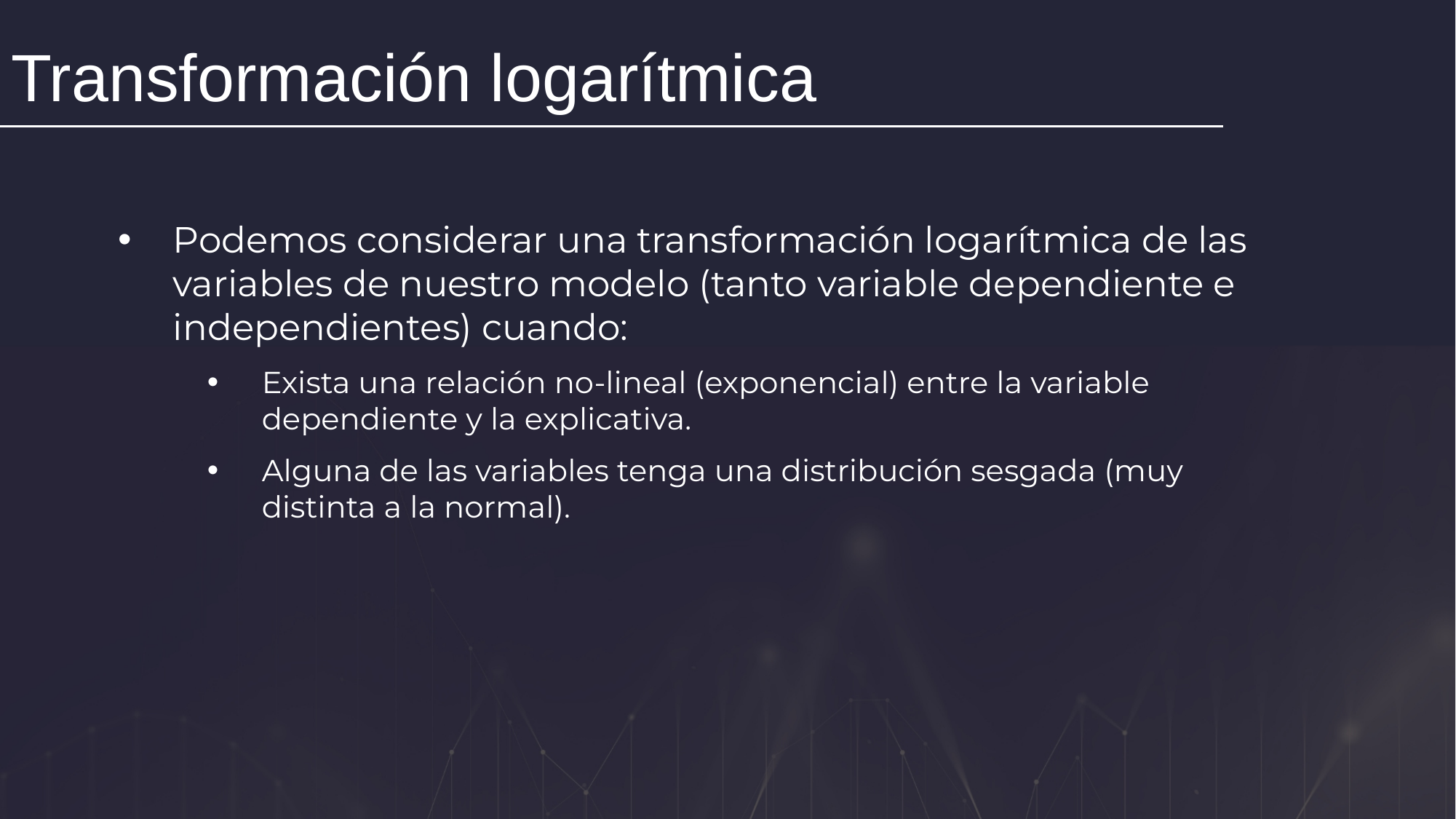

Transformación logarítmica
Podemos considerar una transformación logarítmica de las variables de nuestro modelo (tanto variable dependiente e independientes) cuando:
Exista una relación no-lineal (exponencial) entre la variable dependiente y la explicativa.
Alguna de las variables tenga una distribución sesgada (muy distinta a la normal).